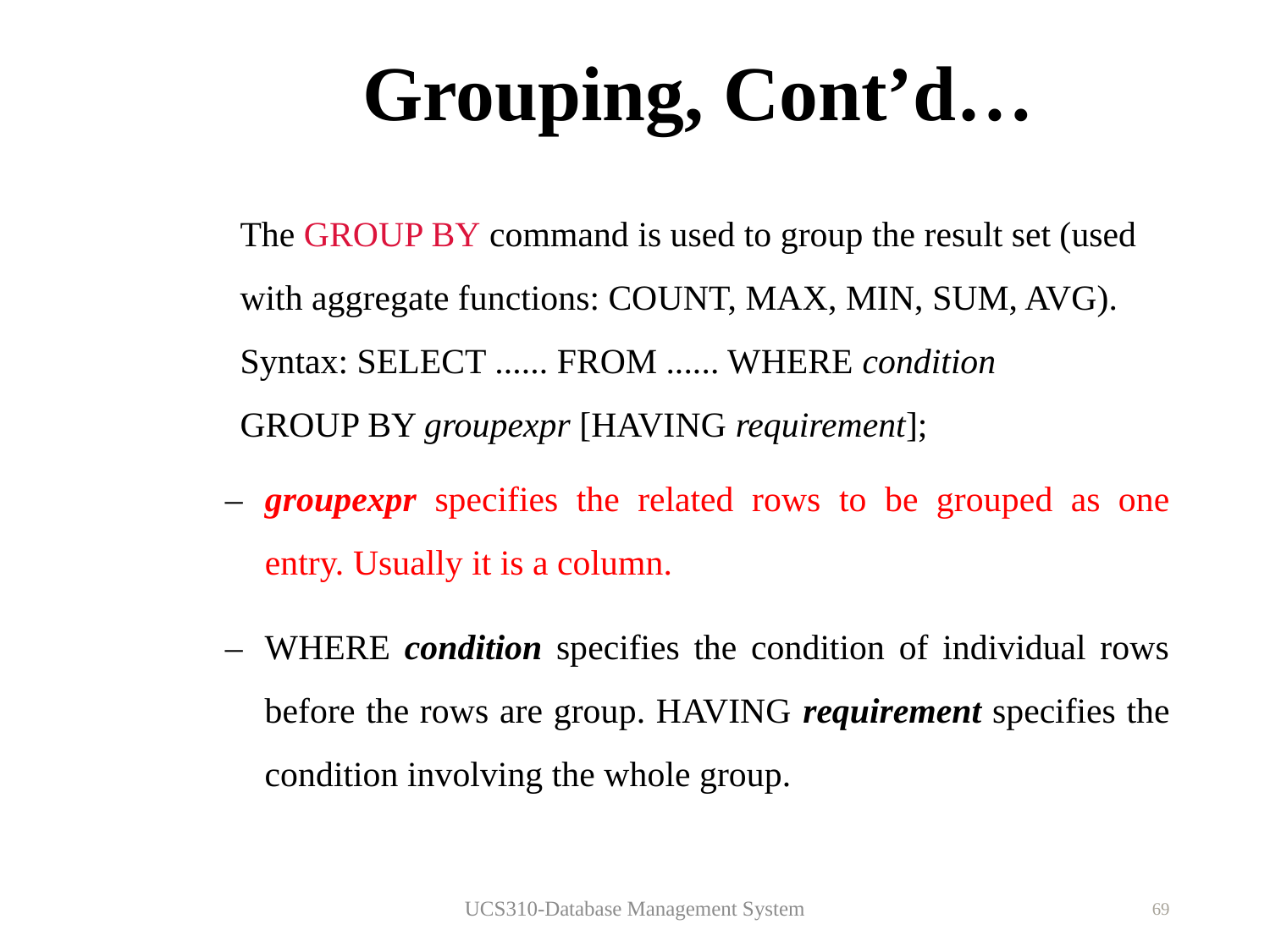

# Grouping, Cont’d…
The GROUP BY command is used to group the result set (used with aggregate functions: COUNT, MAX, MIN, SUM, AVG).
Syntax: SELECT ...... FROM ...... WHERE condition
GROUP BY groupexpr [HAVING requirement];

–	groupexpr specifies the related rows to be grouped as one entry. Usually it is a column.
–	WHERE condition specifies the condition of individual rows before the rows are group. HAVING requirement specifies the condition involving the whole group.
UCS310-Database Management System
69